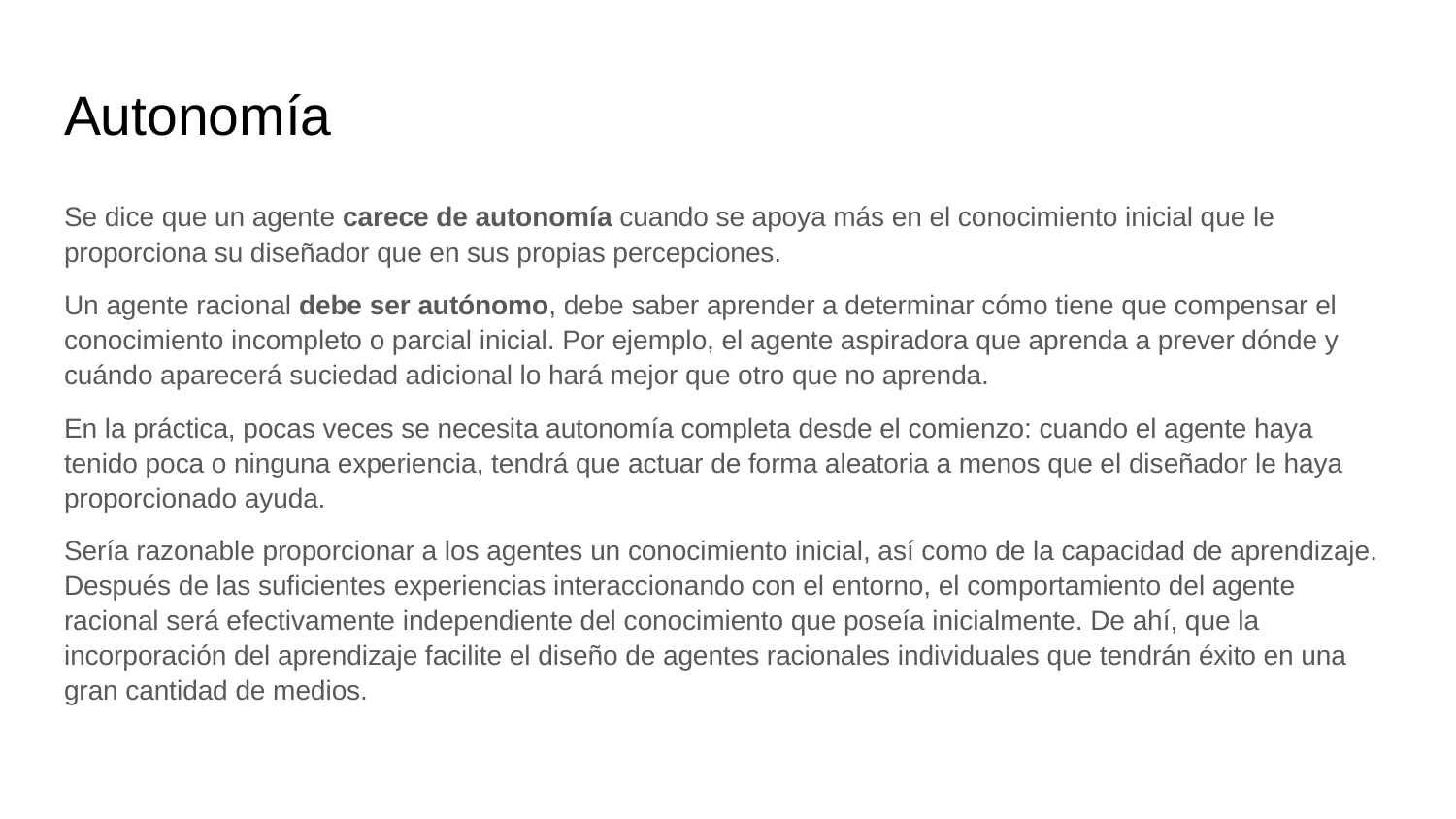

# Autonomía
Se dice que un agente carece de autonomía cuando se apoya más en el conocimiento inicial que le proporciona su diseñador que en sus propias percepciones.
Un agente racional debe ser autónomo, debe saber aprender a determinar cómo tiene que compensar el conocimiento incompleto o parcial inicial. Por ejemplo, el agente aspiradora que aprenda a prever dónde y cuándo aparecerá suciedad adicional lo hará mejor que otro que no aprenda.
En la práctica, pocas veces se necesita autonomía completa desde el comienzo: cuando el agente haya tenido poca o ninguna experiencia, tendrá que actuar de forma aleatoria a menos que el diseñador le haya proporcionado ayuda.
Sería razonable proporcionar a los agentes un conocimiento inicial, así como de la capacidad de aprendizaje. Después de las suficientes experiencias interaccionando con el entorno, el comportamiento del agente racional será efectivamente independiente del conocimiento que poseía inicialmente. De ahí, que la incorporación del aprendizaje facilite el diseño de agentes racionales individuales que tendrán éxito en una gran cantidad de medios.